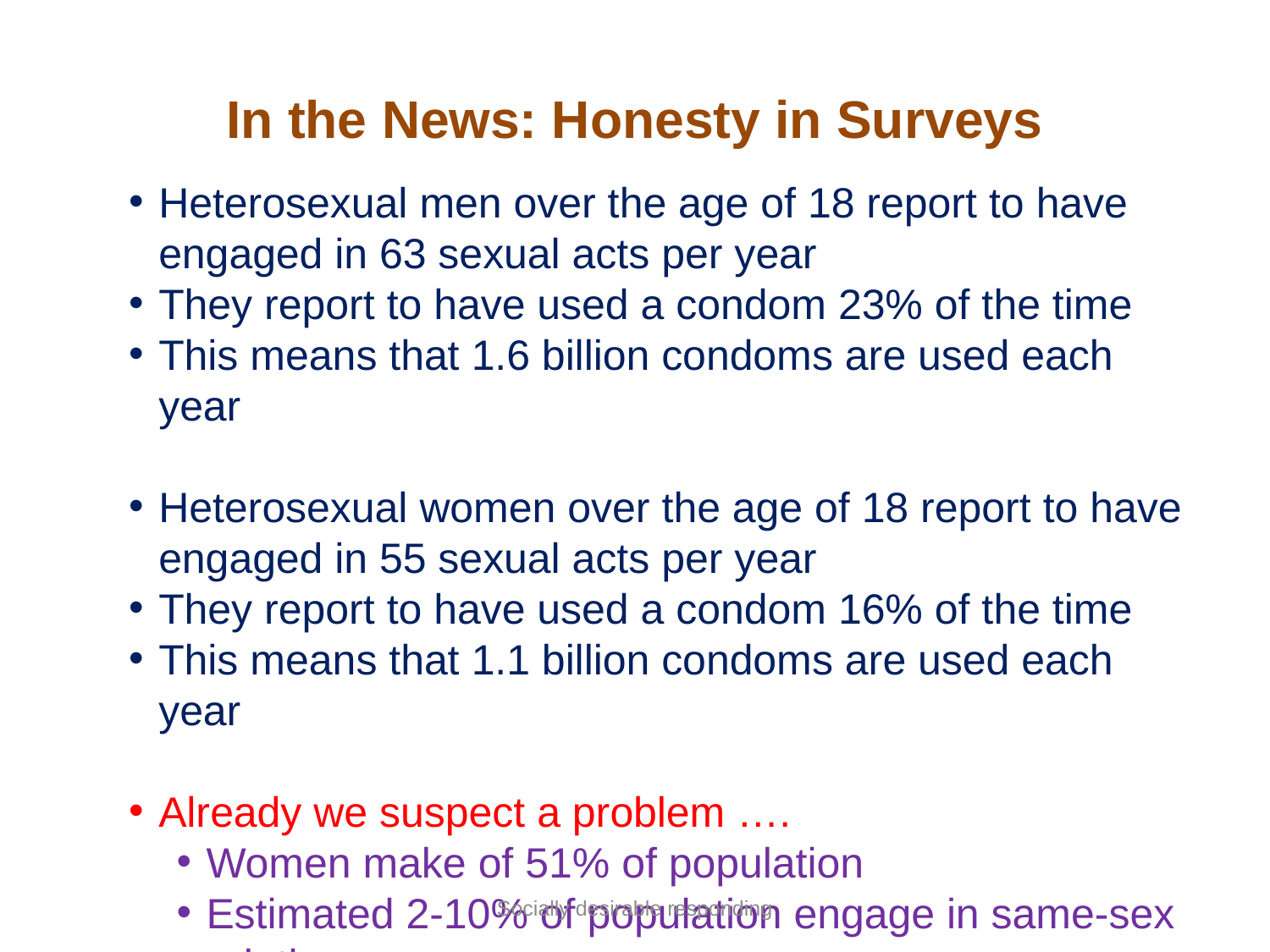

# In the News: Honesty in Surveys
Heterosexual men over the age of 18 report to have engaged in 63 sexual acts per year
They report to have used a condom 23% of the time
This means that 1.6 billion condoms are used each year

Heterosexual women over the age of 18 report to have engaged in 55 sexual acts per year
They report to have used a condom 16% of the time
This means that 1.1 billion condoms are used each year

Already we suspect a problem ….
Women make of 51% of population
Estimated 2-10% of population engage in same-sex relations

Socially desirable responding